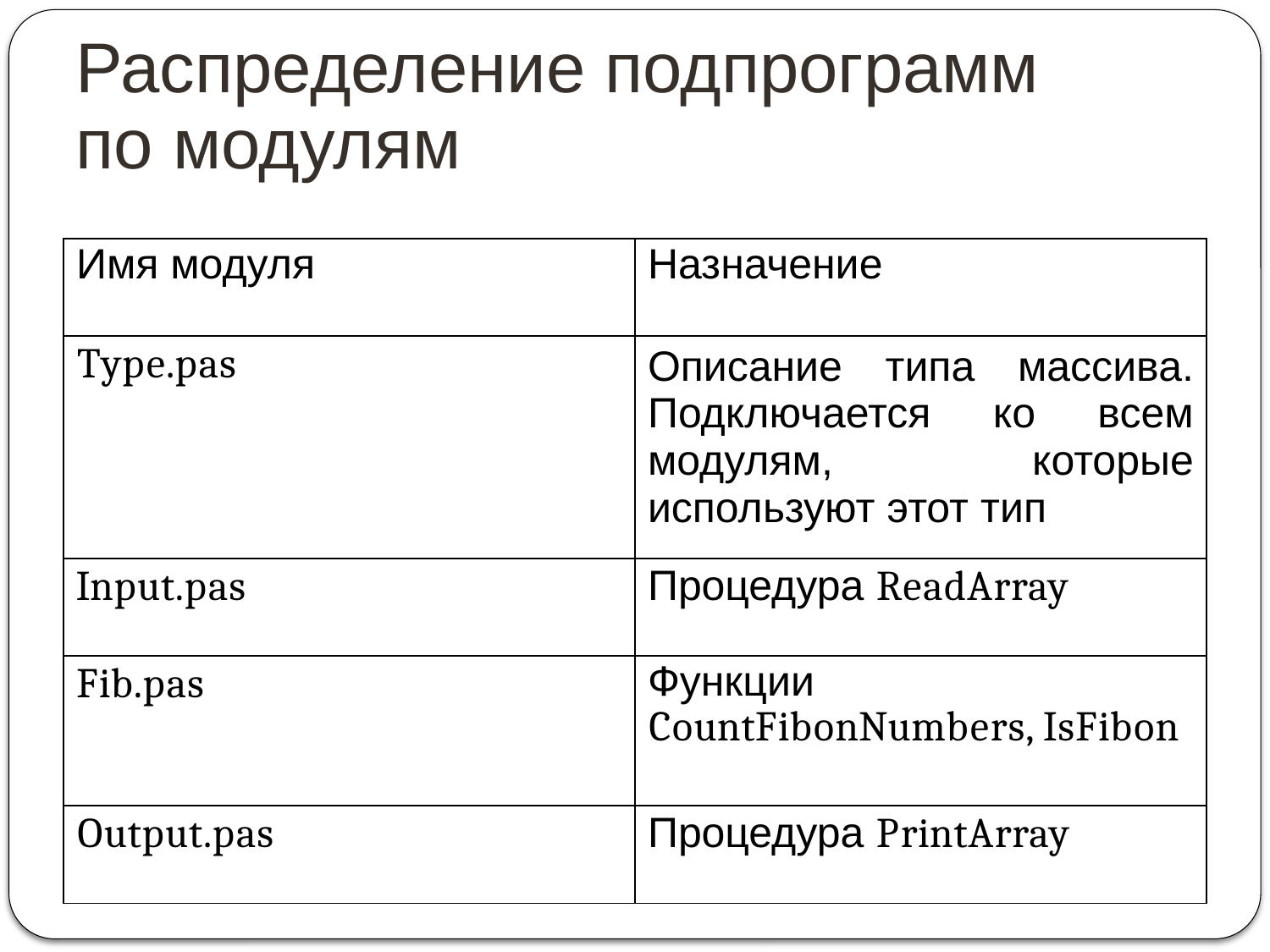

# Распределение подпрограмм по модулям
| Имя модуля | Назначение |
| --- | --- |
| Type.pas | Описание типа массива. Подключается ко всем модулям, которые используют этот тип |
| Input.pas | Процедура ReadArray |
| Fib.pas | Функции CountFibonNumbers, IsFibon |
| Output.pas | Процедура PrintArray |